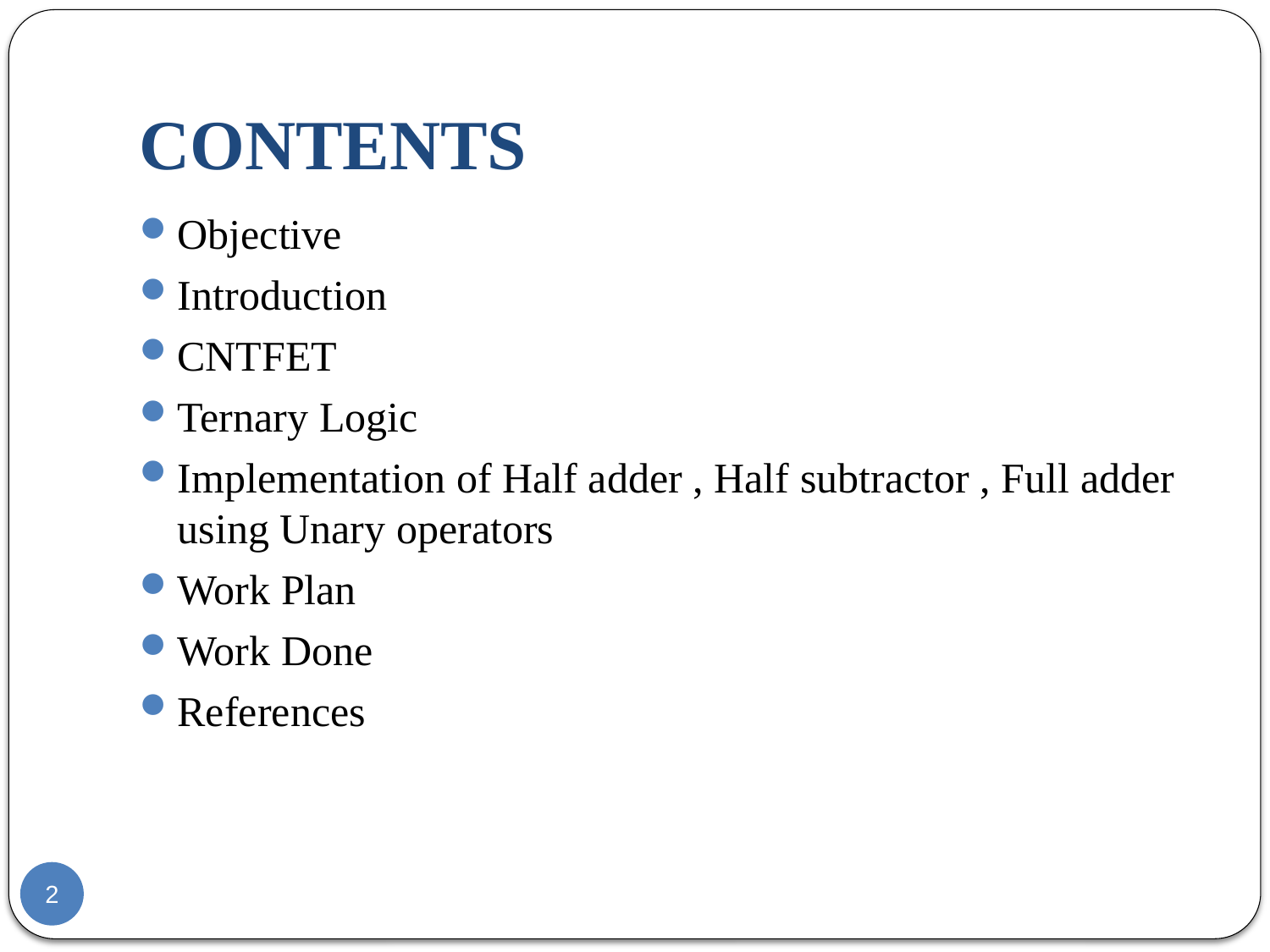

# CONTENTS
Objective
Introduction
CNTFET
Ternary Logic
Implementation of Half adder , Half subtractor , Full adder using Unary operators
Work Plan
Work Done
References

2